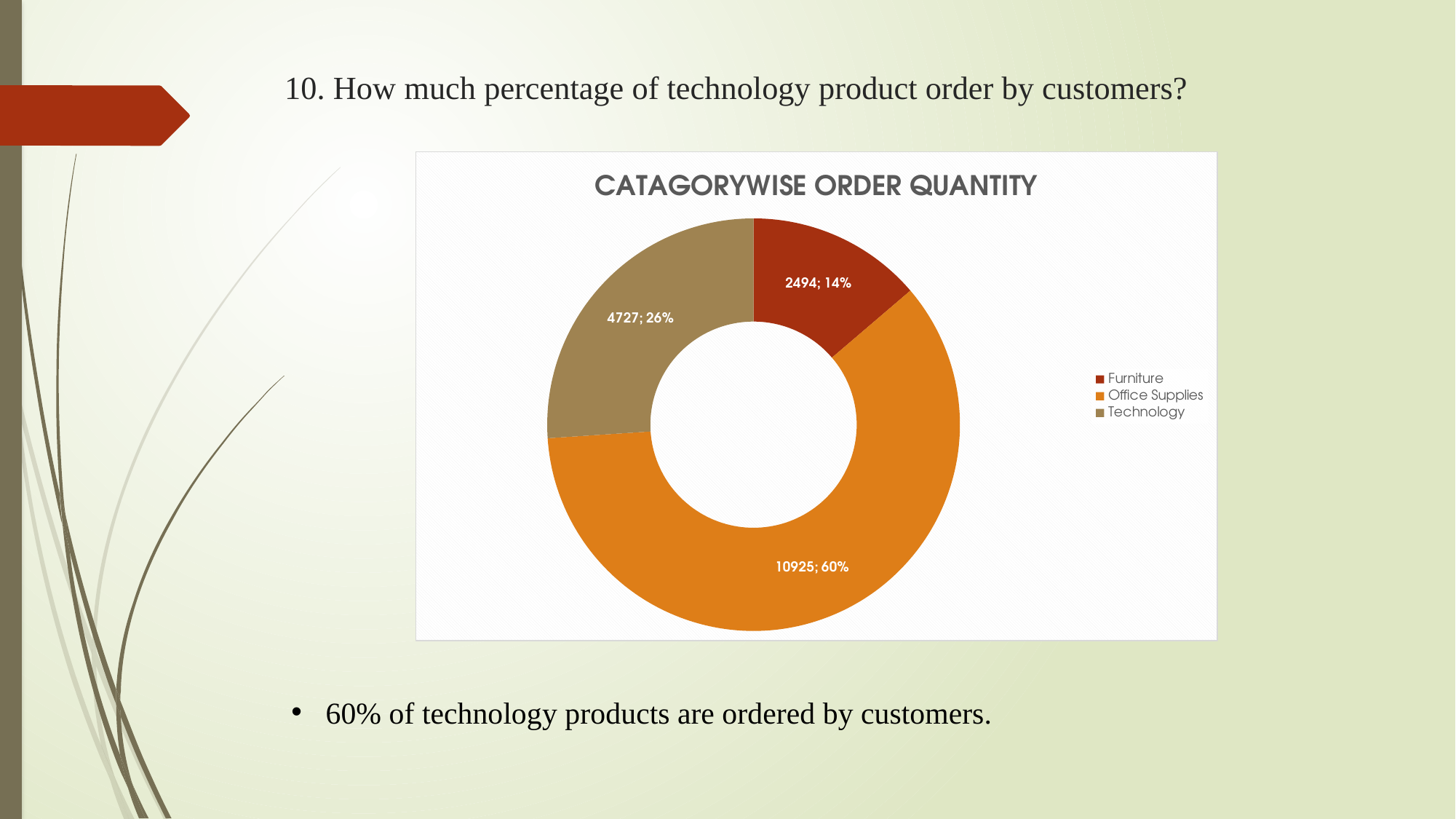

# 10. How much percentage of technology product order by customers?

### Chart: CATAGORYWISE ORDER QUANTITY

| Category | Total |
|---|---|
| Furniture | 2494.0 |
| Office Supplies | 10925.0 |
| Technology | 4727.0 |
60% of technology products are ordered by customers.